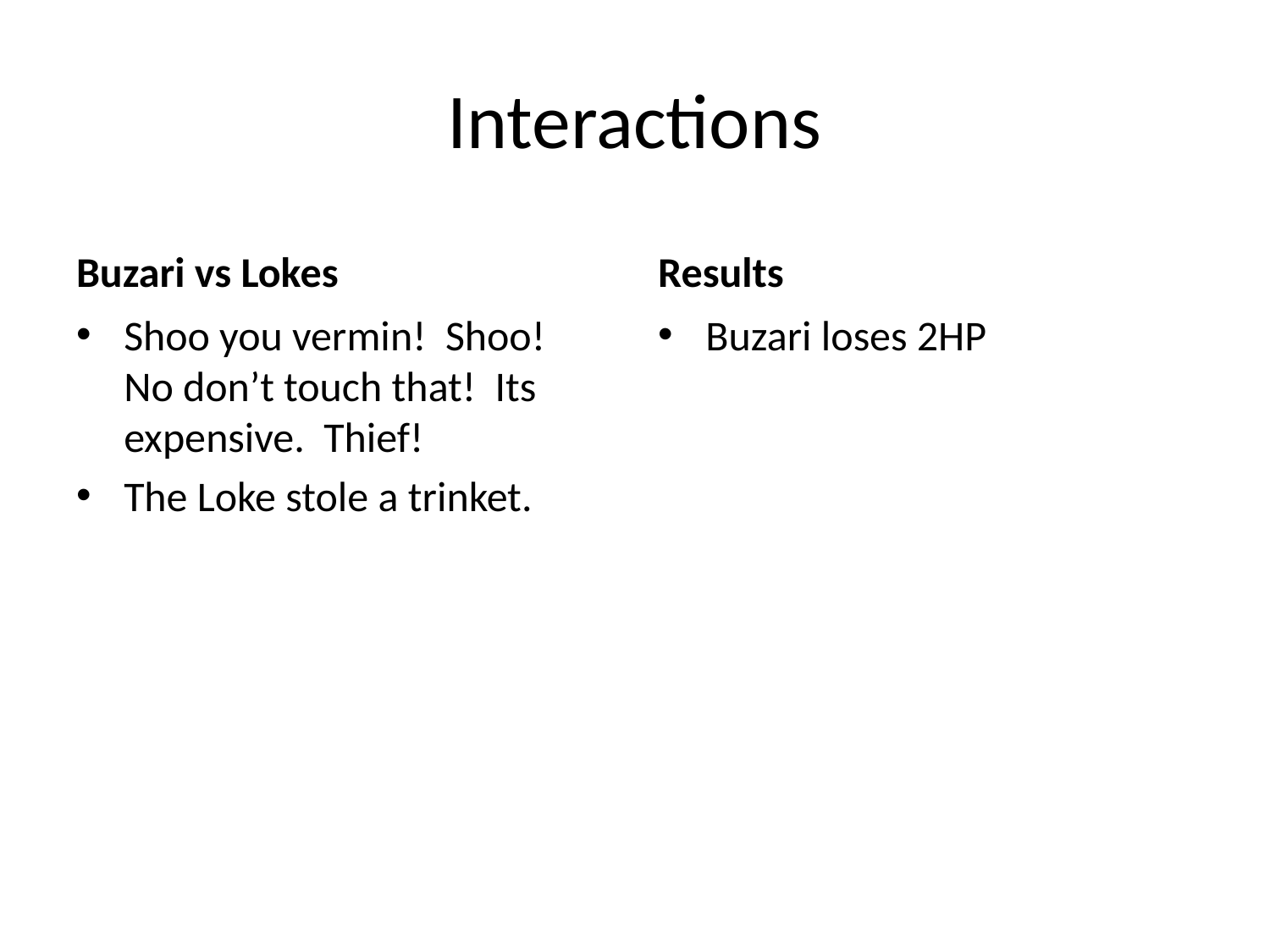

# Interactions
Buzari vs Lokes
Results
Shoo you vermin!  Shoo!  No don’t touch that!  Its expensive.  Thief!
The Loke stole a trinket.
Buzari loses 2HP